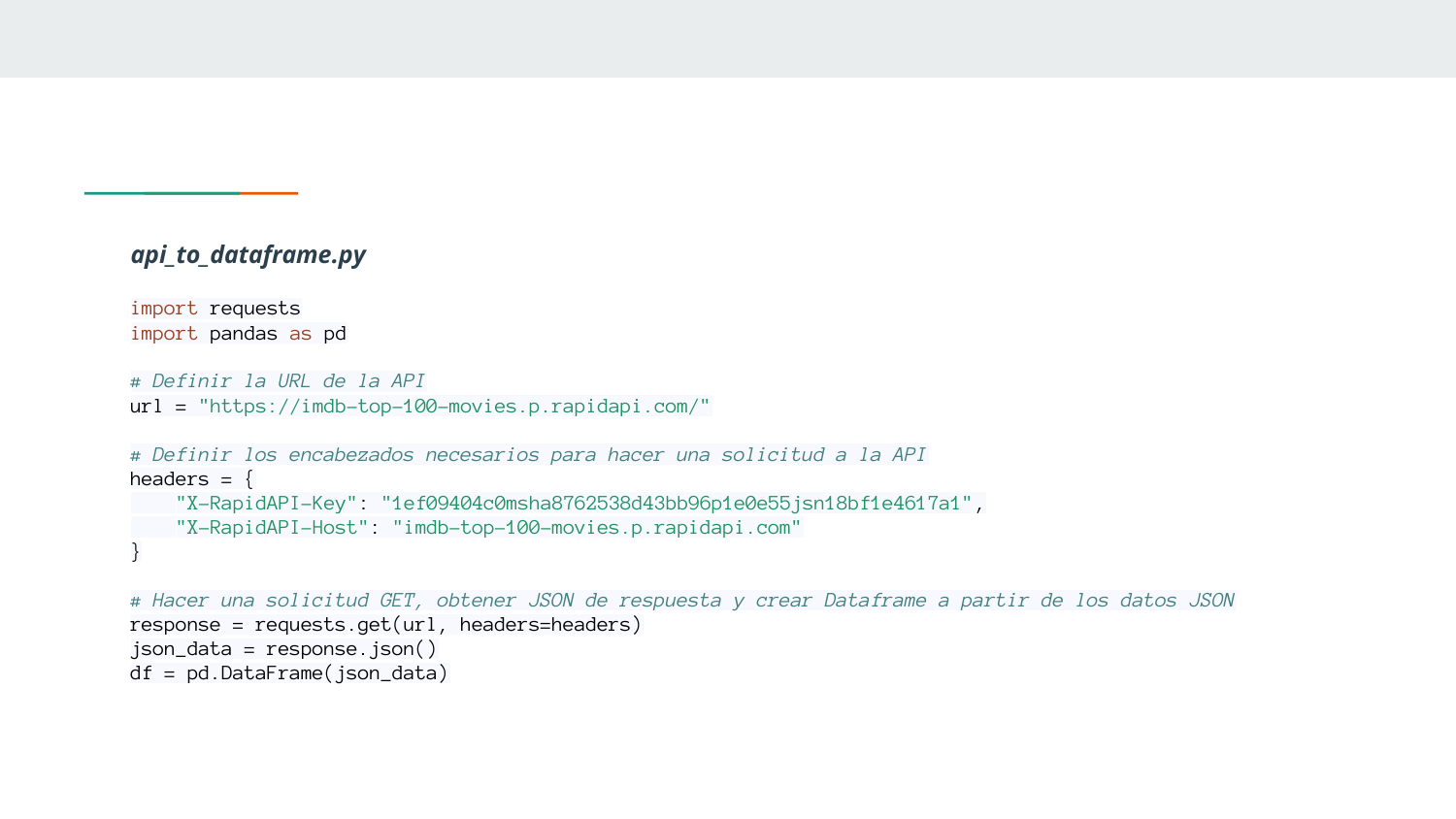

api_to_dataframe.py

import requests
import pandas as pd
# Definir la URL de la API
url = "https://imdb-top-100-movies.p.rapidapi.com/"
# Definir los encabezados necesarios para hacer una solicitud a la API
headers = {
    "X-RapidAPI-Key": "1ef09404c0msha8762538d43bb96p1e0e55jsn18bf1e4617a1",
    "X-RapidAPI-Host": "imdb-top-100-movies.p.rapidapi.com"
}
# Hacer una solicitud GET, obtener JSON de respuesta y crear Dataframe a partir de los datos JSON
response = requests.get(url, headers=headers)
json_data = response.json()
df = pd.DataFrame(json_data)